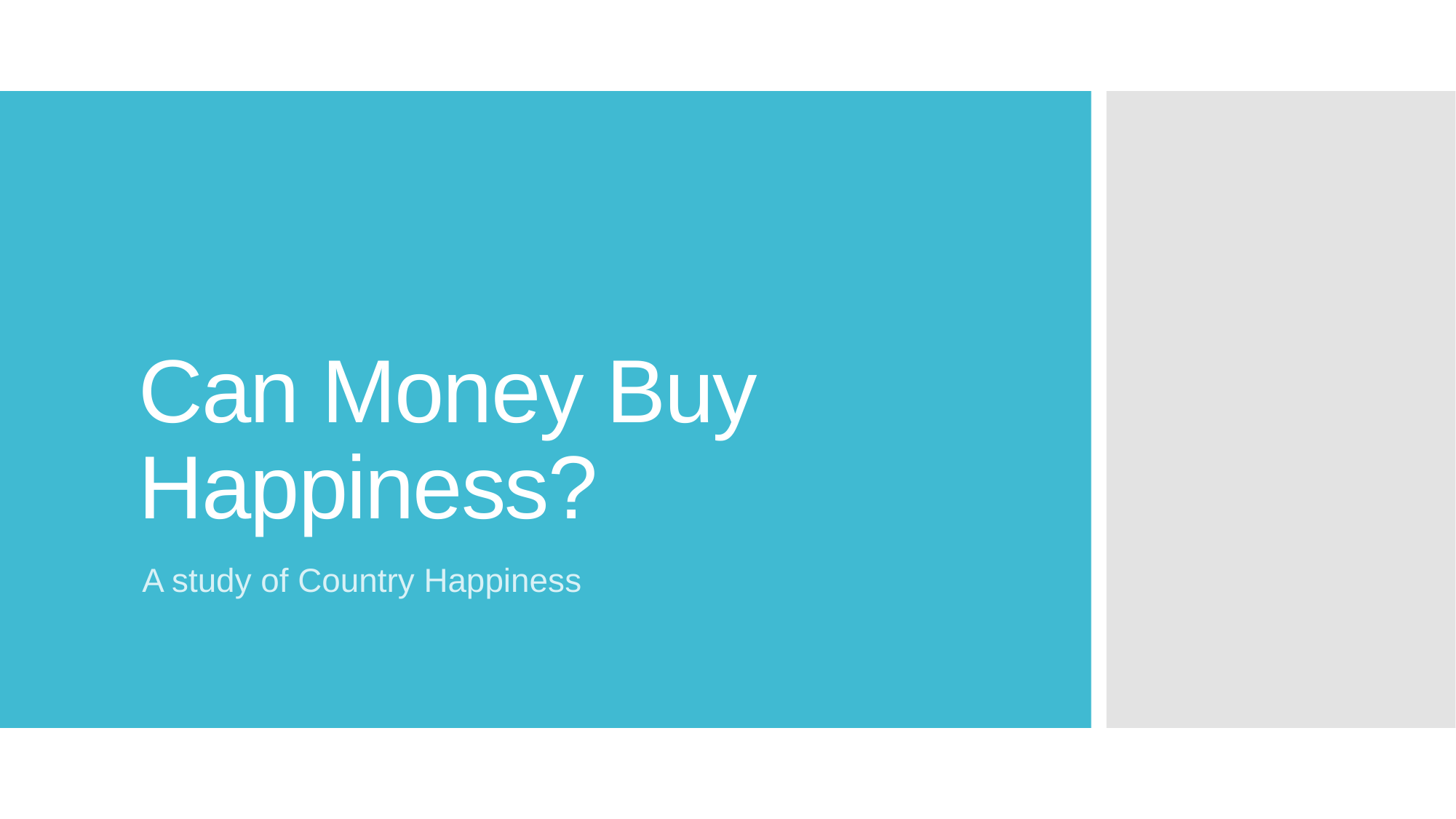

# Can Money Buy Happiness?
A study of Country Happiness